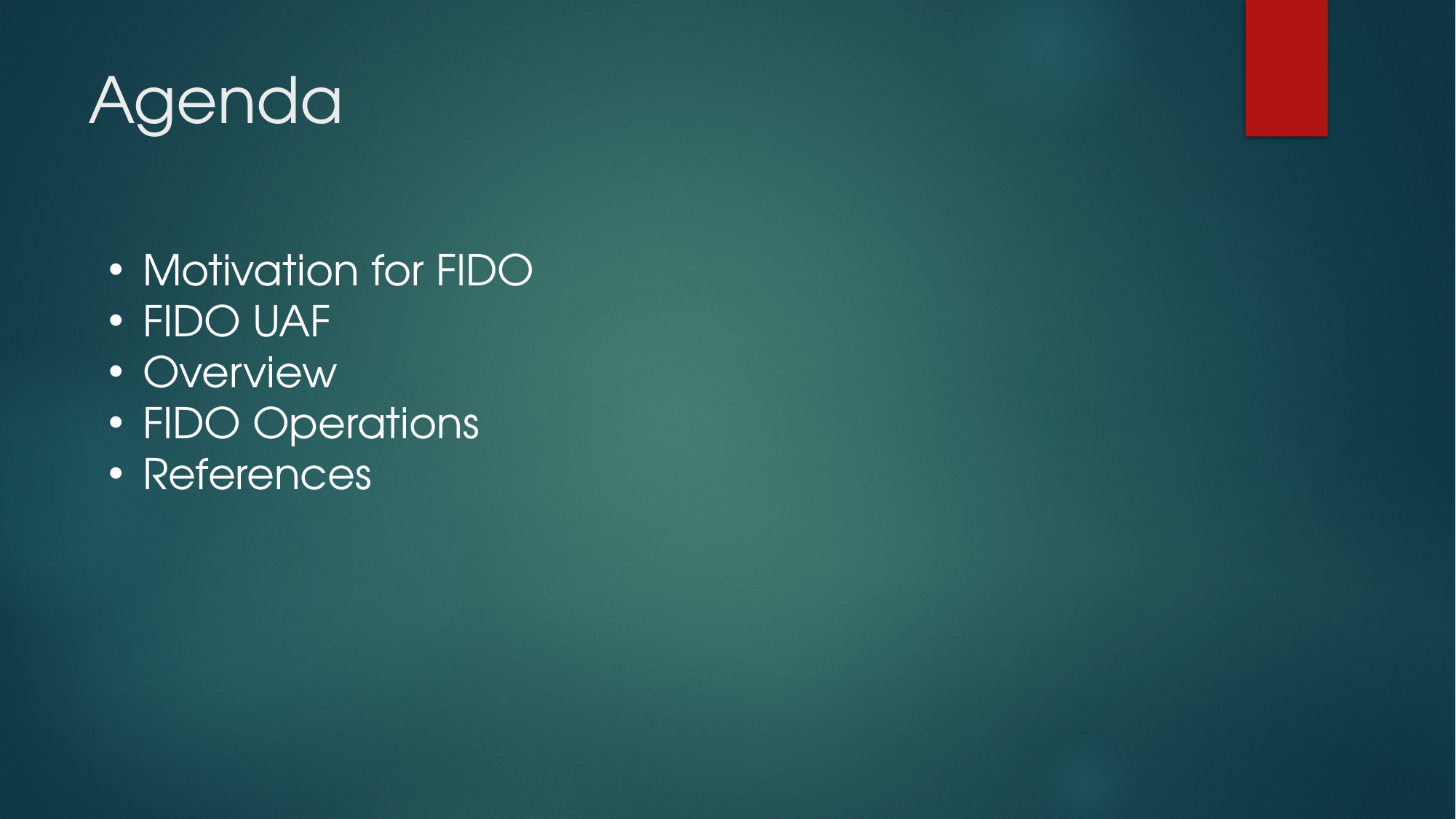

# Agenda
Motivation for FIDO
FIDO UAF
Overview
FIDO Operations
References